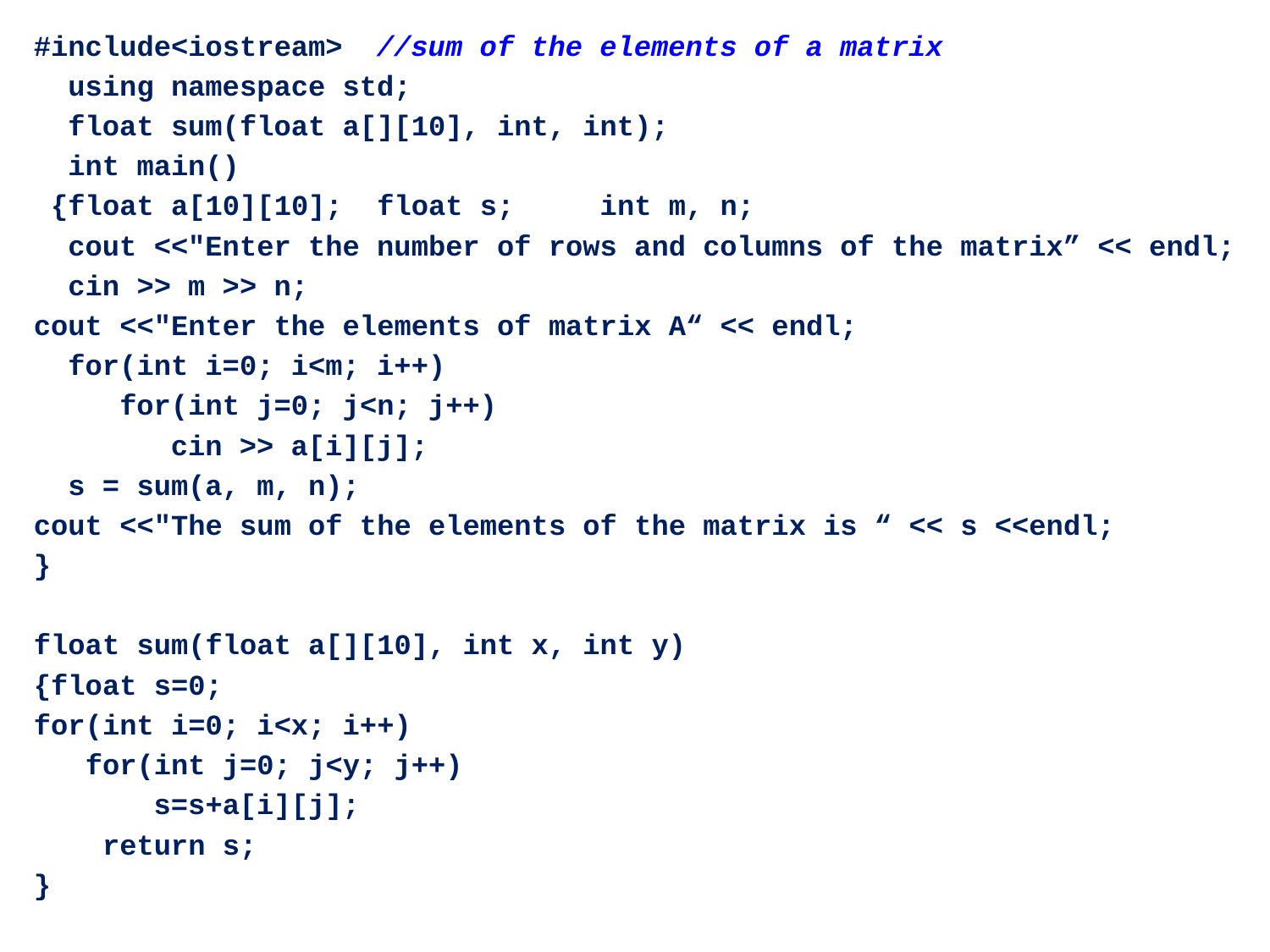

#include<iostream>  //sum of the elements of a matrix
  using namespace std;
  float sum(float a[][10], int, int);
  int main()
 {float a[10][10];  float s;     int m, n;
  cout <<"Enter the number of rows and columns of the matrix” << endl;
  cin >> m >> n;
cout <<"Enter the elements of matrix A“ << endl;
  for(int i=0; i<m; i++)
     for(int j=0; j<n; j++)
        cin >> a[i][j];
  s = sum(a, m, n);
cout <<"The sum of the elements of the matrix is “ << s <<endl;
}

float sum(float a[][10], int x, int y)
{float s=0;
for(int i=0; i<x; i++)
   for(int j=0; j<y; j++)
       s=s+a[i][j];
    return s;
}